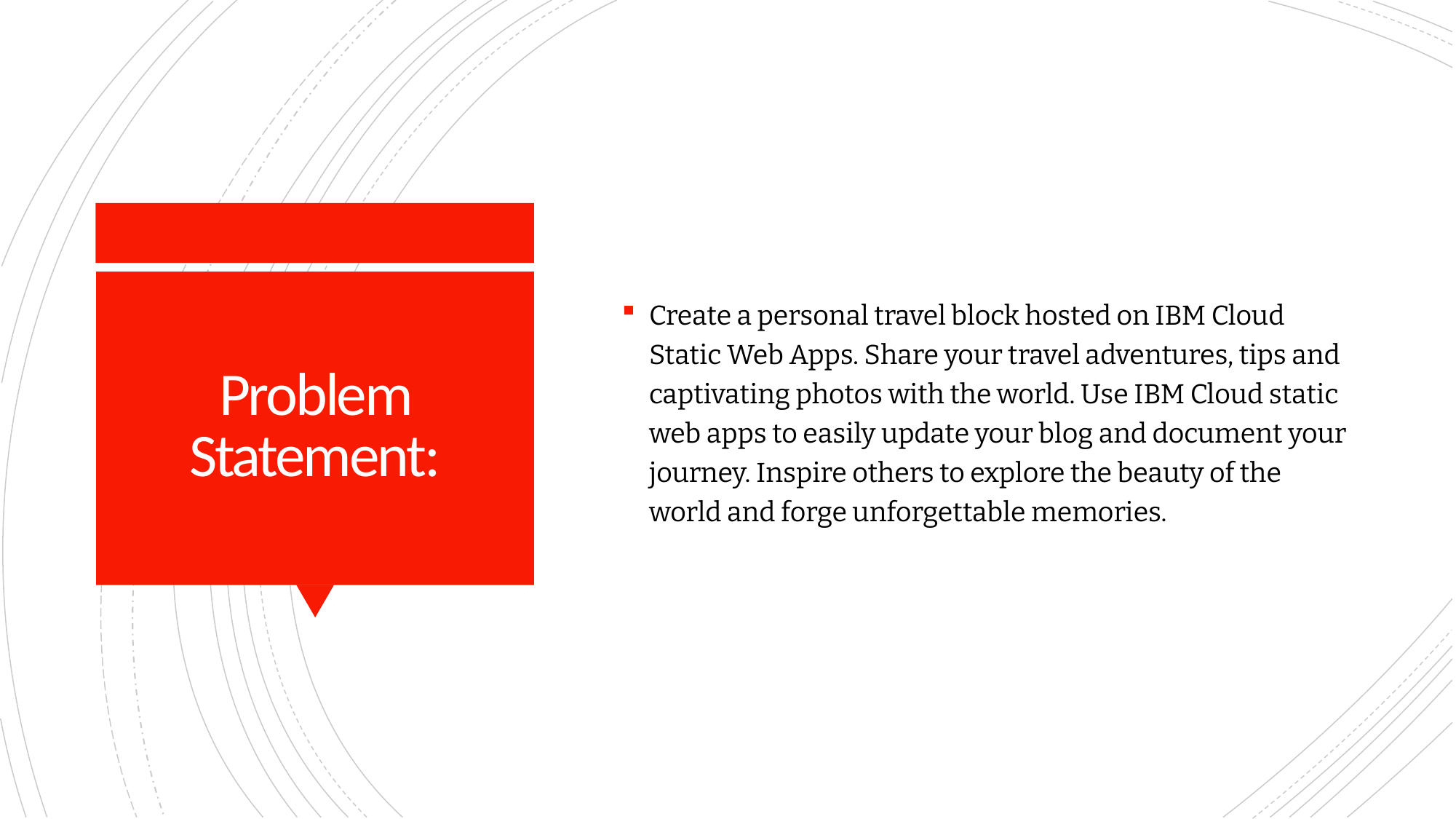

Create a personal travel block hosted on IBM Cloud Static Web Apps. Share your travel adventures, tips and captivating photos with the world. Use IBM Cloud static web apps to easily update your blog and document your journey. Inspire others to explore the beauty of the world and forge unforgettable memories.
# Problem Statement: